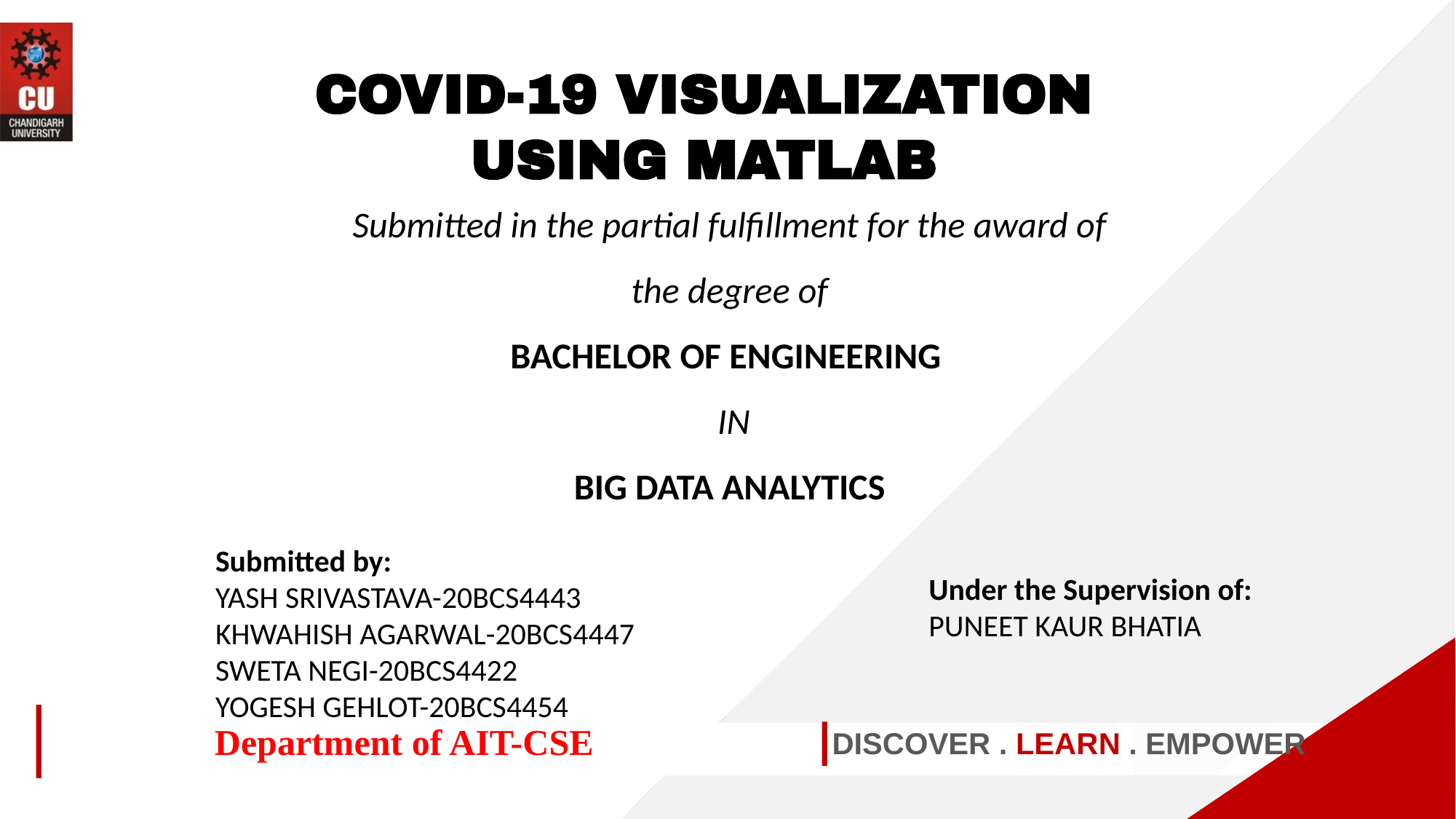

COVID-19 VISUALIZATION USING MATLAB
Submitted in the partial fulfillment for the award of the degree of
BACHELOR OF ENGINEERING
 IN
BIG DATA ANALYTICS
Submitted by:
YASH SRIVASTAVA-20BCS4443
KHWAHISH AGARWAL-20BCS4447
SWETA NEGI-20BCS4422
YOGESH GEHLOT-20BCS4454

Under the Supervision of:
PUNEET KAUR BHATIA

Department of AIT-CSE
DISCOVER . LEARN . EMPOWER

1